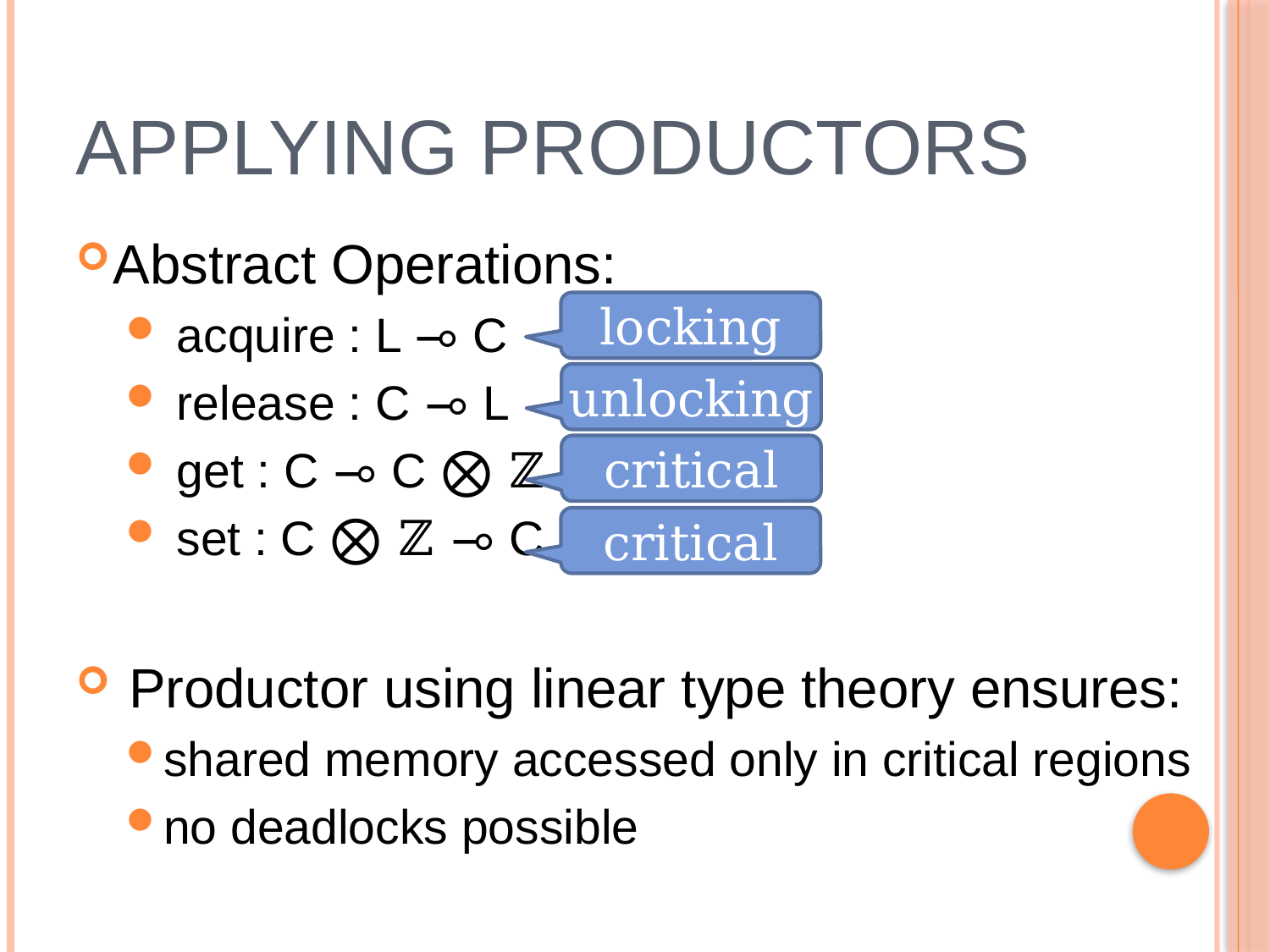

# Applying Productors
Abstract Operations:
 acquire : L ⊸ C
 release : C ⊸ L
 get : C ⊸ C ⨂ ℤ
 set : C ⨂ ℤ ⊸ C

 Productor using linear type theory ensures:
shared memory accessed only in critical regions
no deadlocks possible
locking
unlocking
critical
critical